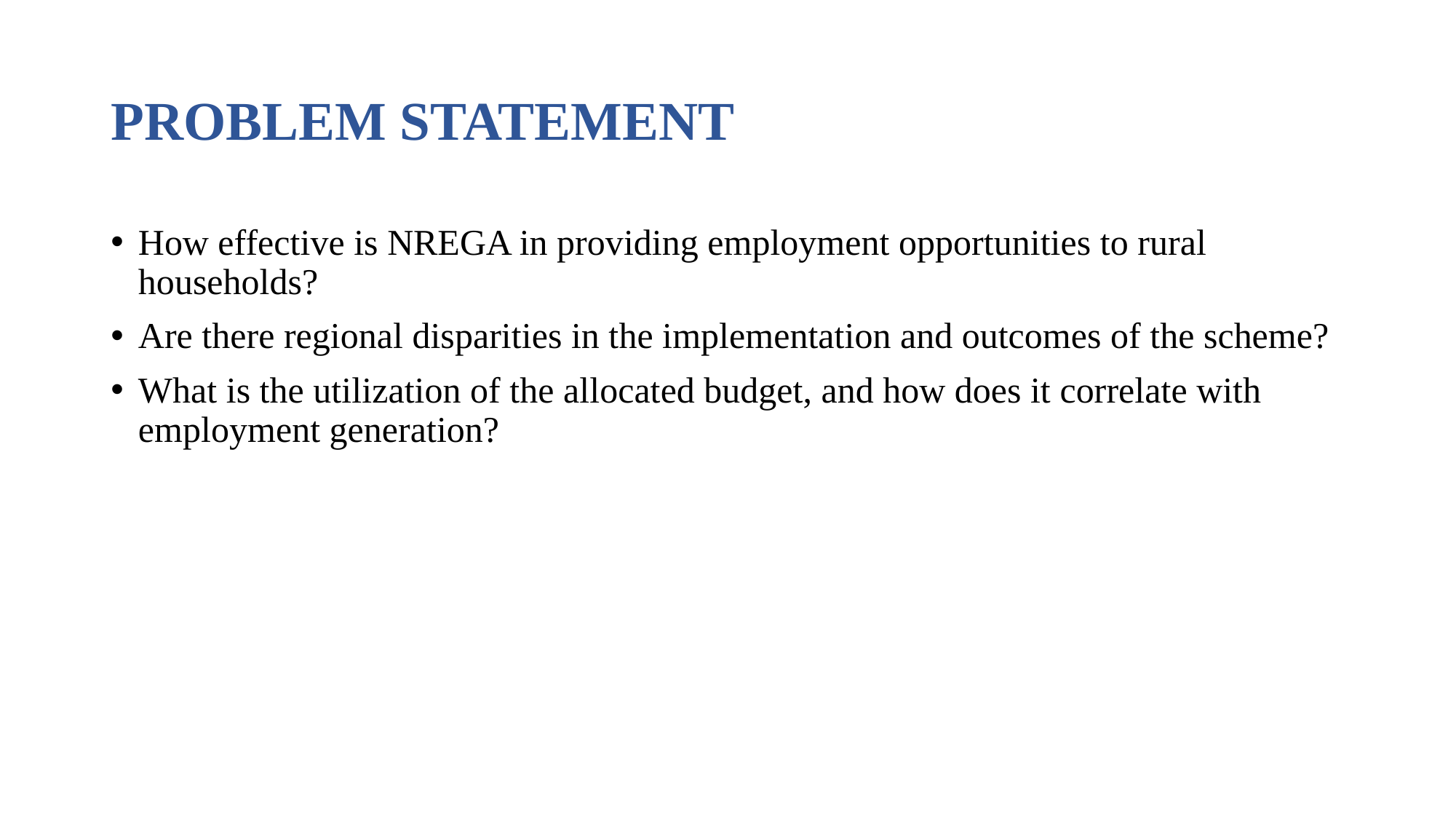

# PROBLEM STATEMENT
How effective is NREGA in providing employment opportunities to rural households?
Are there regional disparities in the implementation and outcomes of the scheme?
What is the utilization of the allocated budget, and how does it correlate with employment generation?